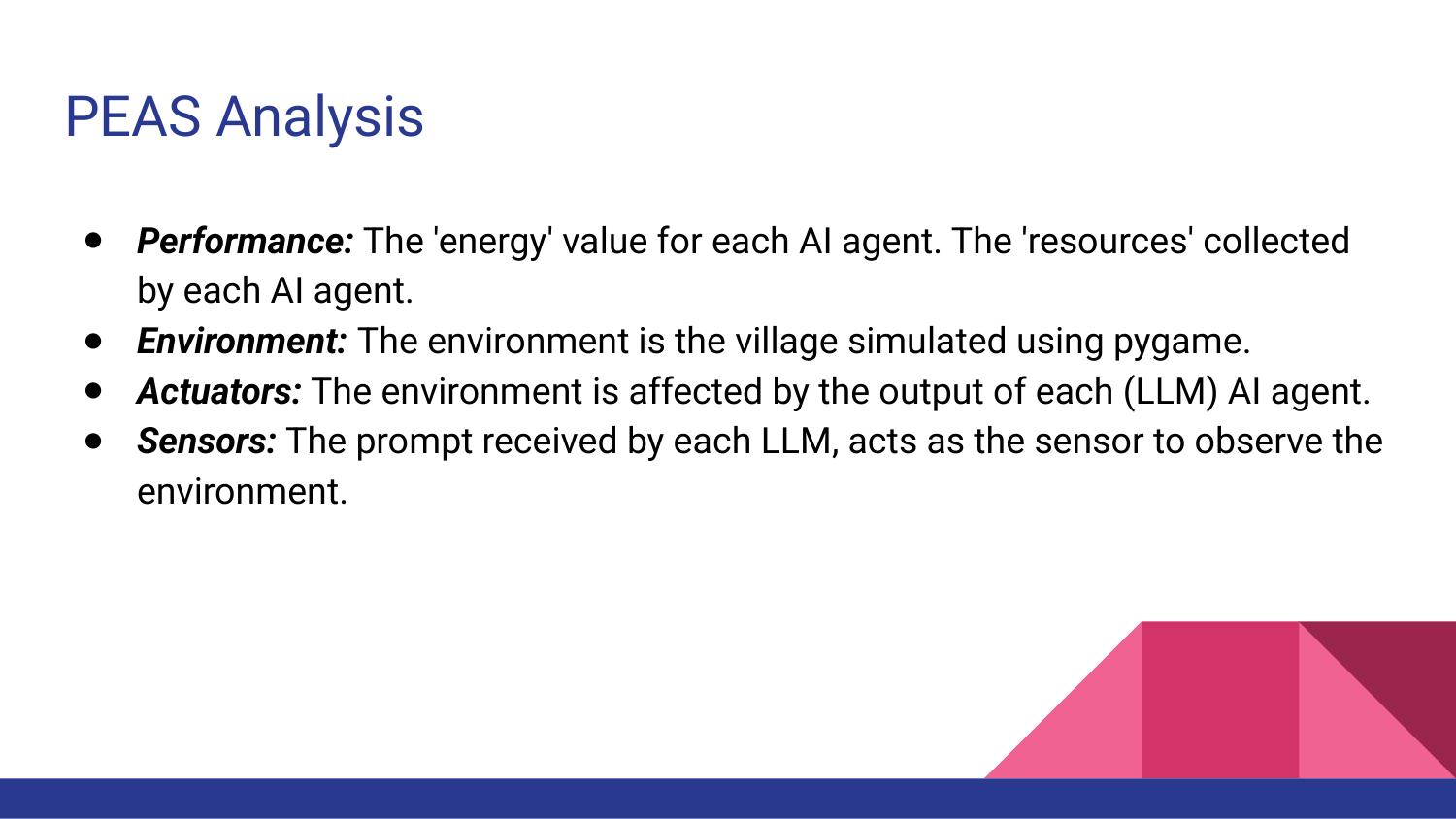

# PEAS Analysis
Performance: The 'energy' value for each AI agent. The 'resources' collected by each AI agent.
Environment: The environment is the village simulated using pygame.
Actuators: The environment is affected by the output of each (LLM) AI agent.
Sensors: The prompt received by each LLM, acts as the sensor to observe the environment.